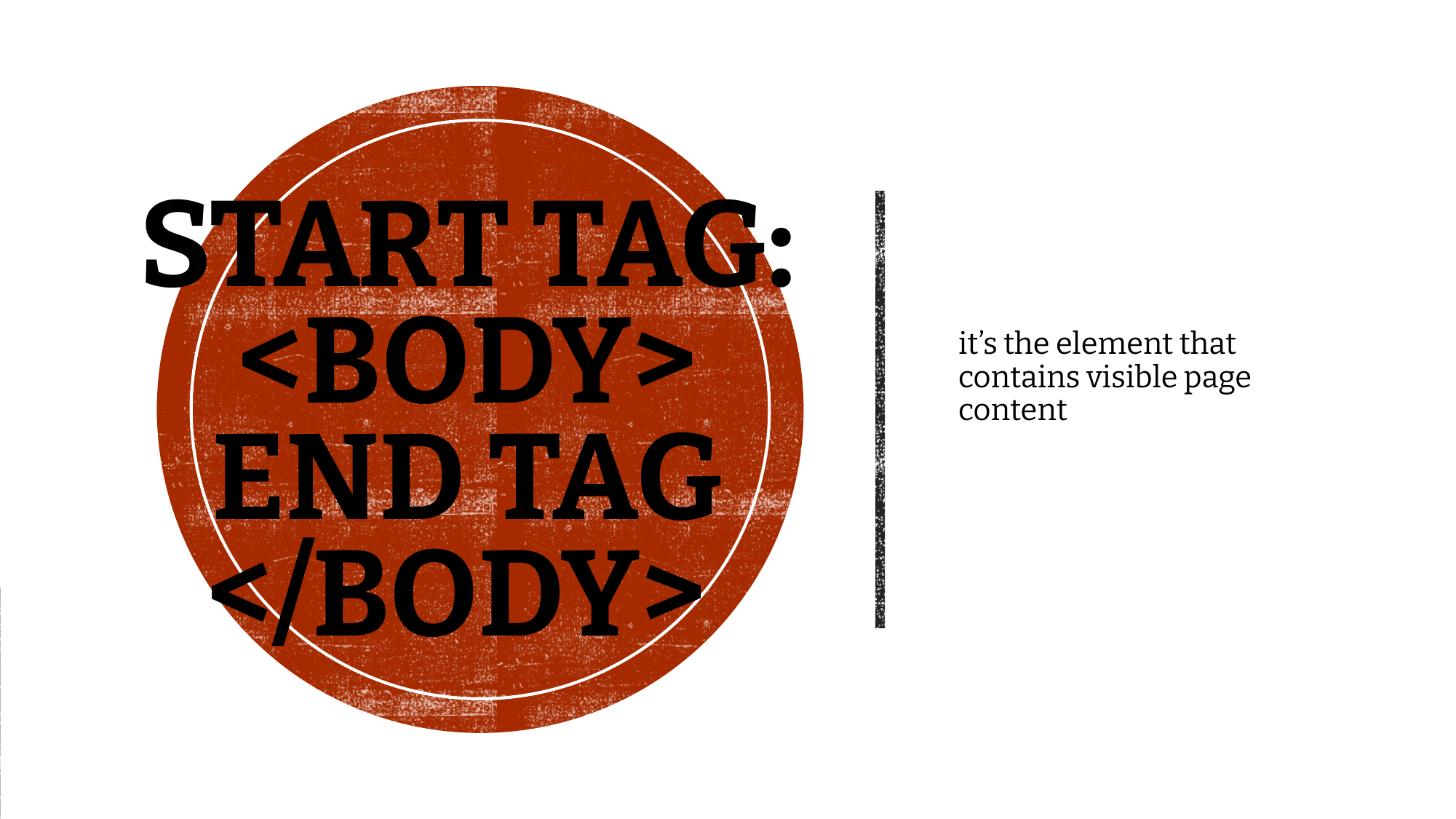

# Start tag: <body> end tag </body>

it’s the element that contains visible page content